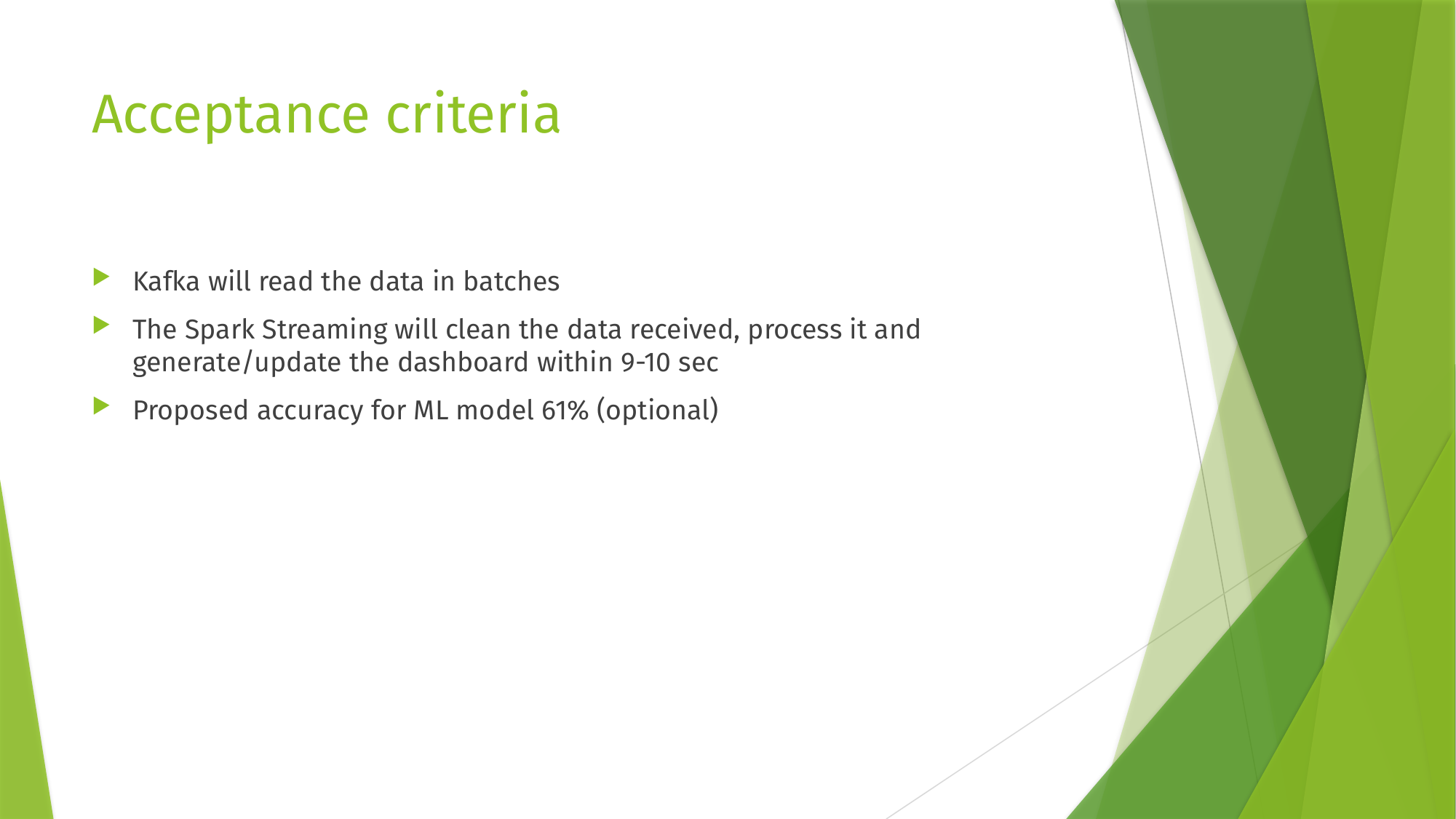

# Acceptance criteria
Kafka will read the data in batches
The Spark Streaming will clean the data received, process it and generate/update the dashboard within 9-10 sec
Proposed accuracy for ML model 61% (optional)